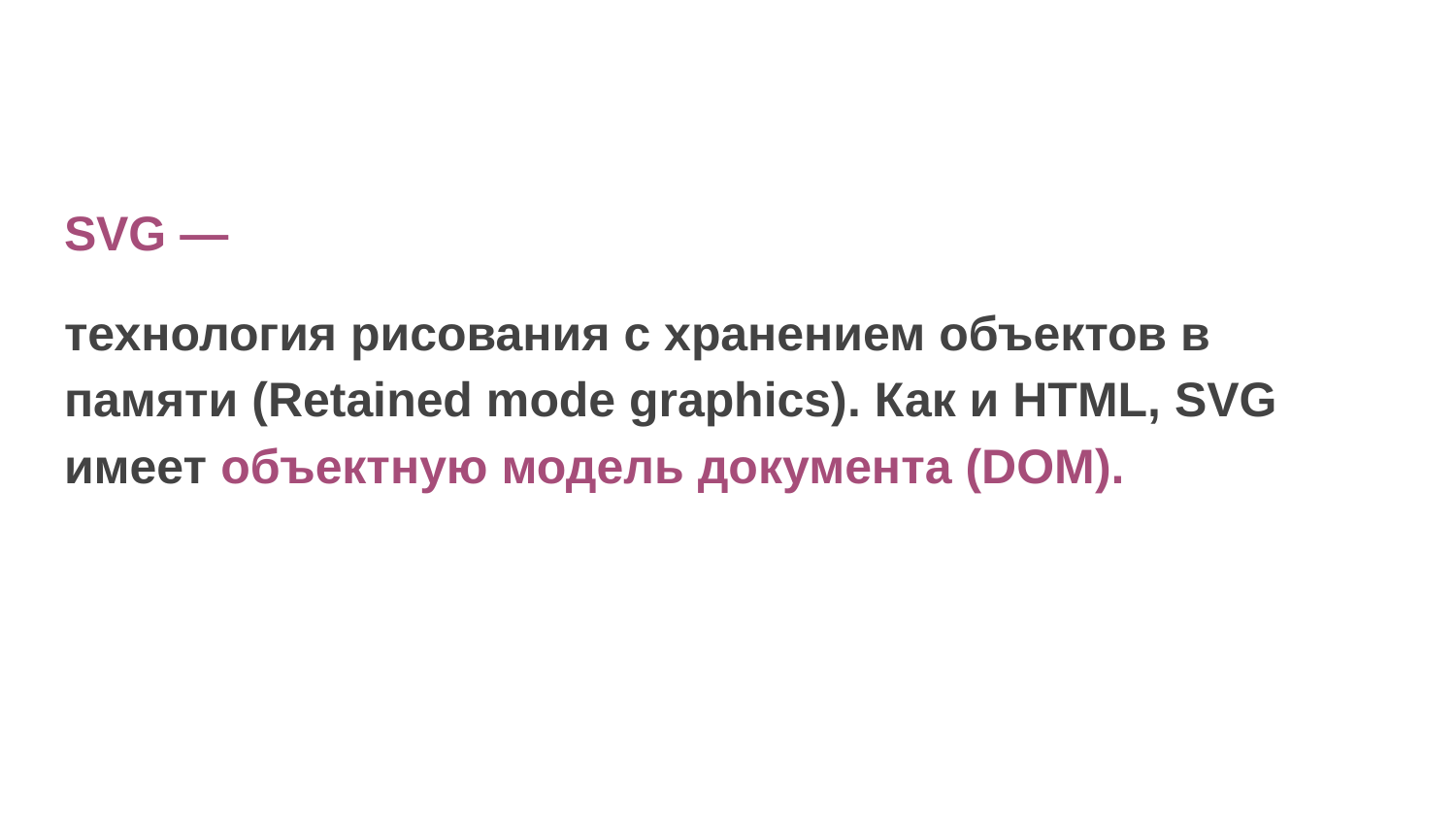

SVG —
технология рисования с хранением объектов в памяти (Retained mode graphics). Как и HTML, SVG имеет объектную модель документа (DOM).